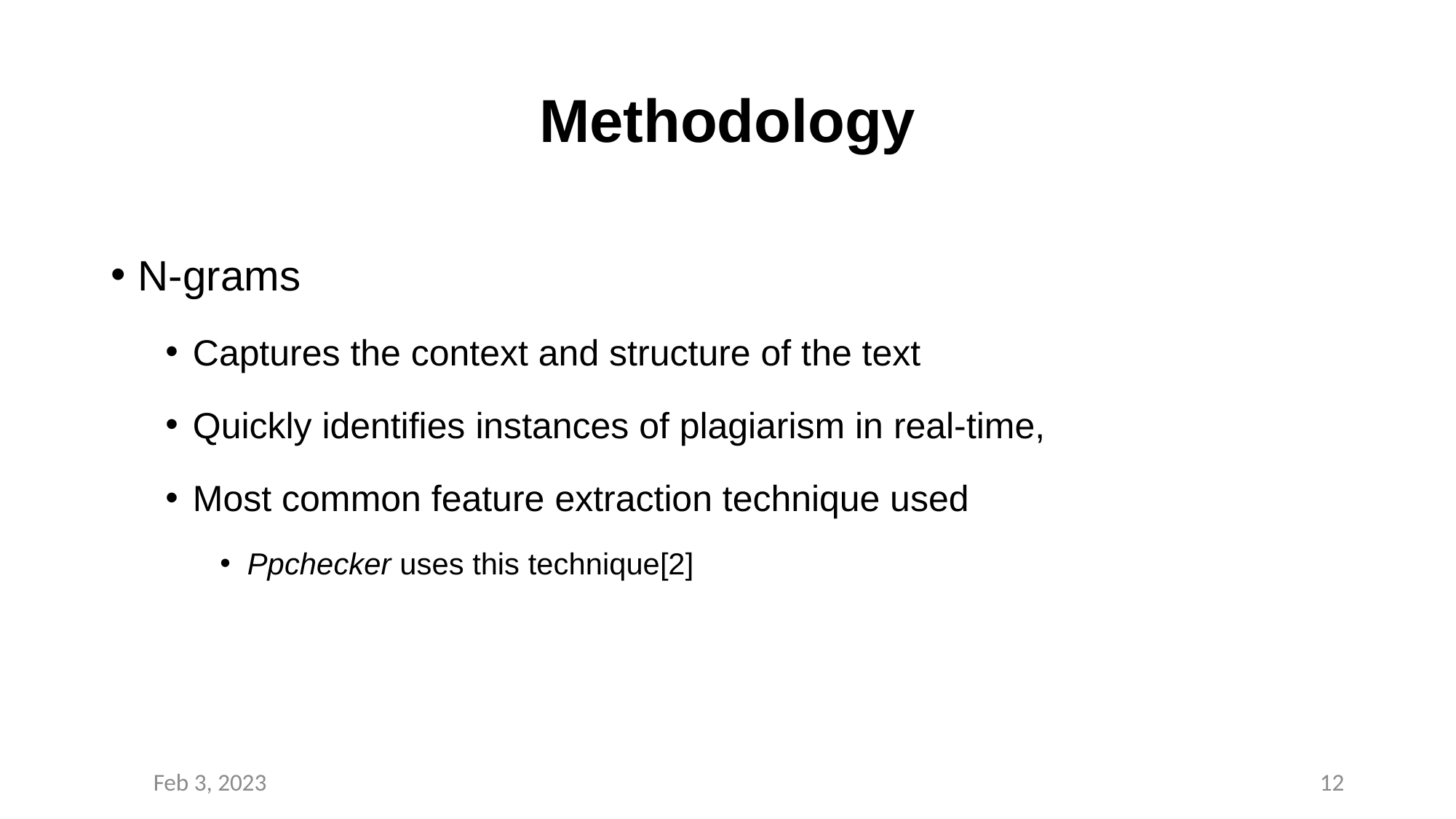

# Methodology
N-grams
Captures the context and structure of the text
Quickly identifies instances of plagiarism in real-time,
Most common feature extraction technique used
Ppchecker uses this technique[2]

Feb 3, 2023
12